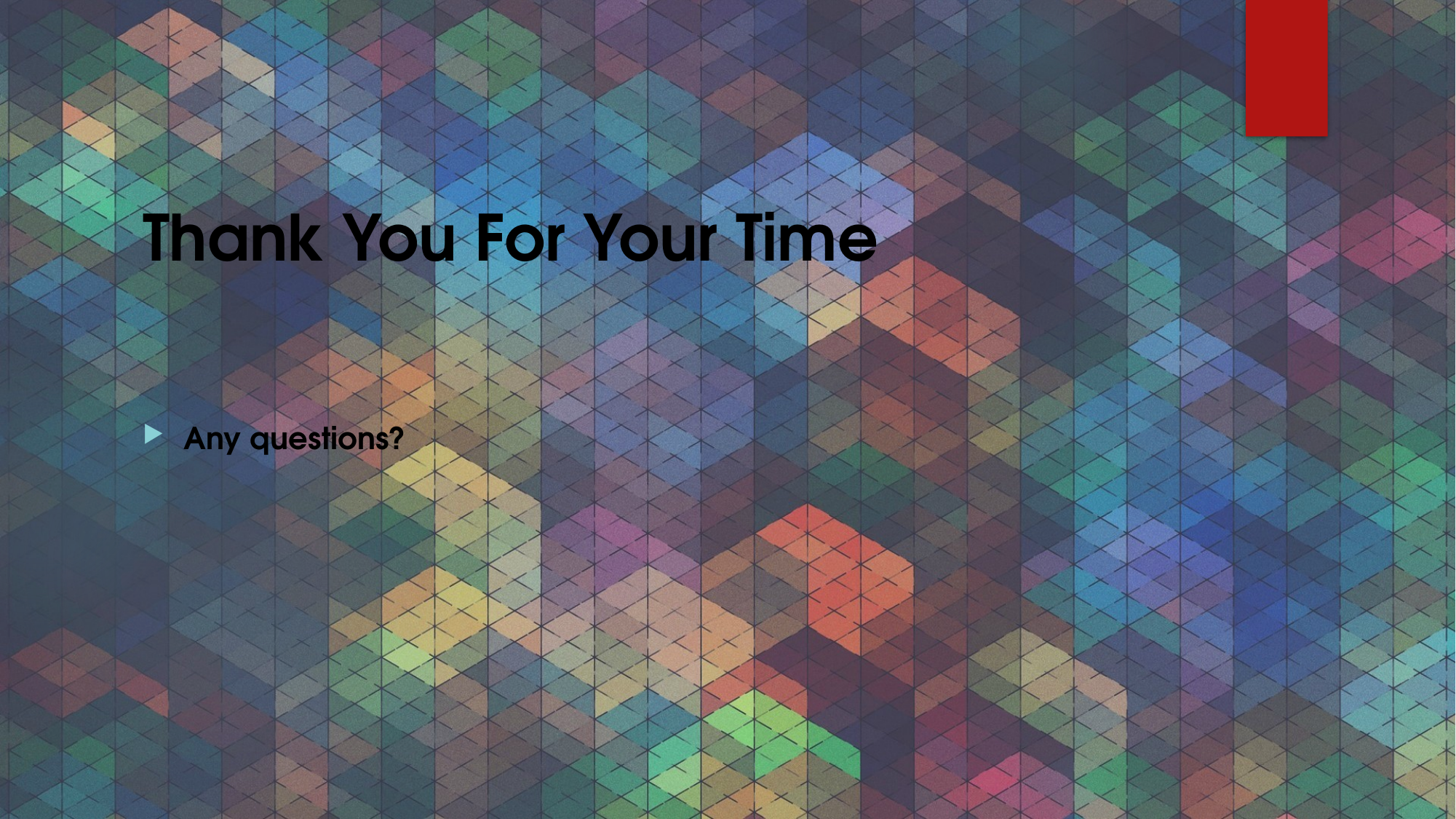

# Thank You For Your Time
Any questions?